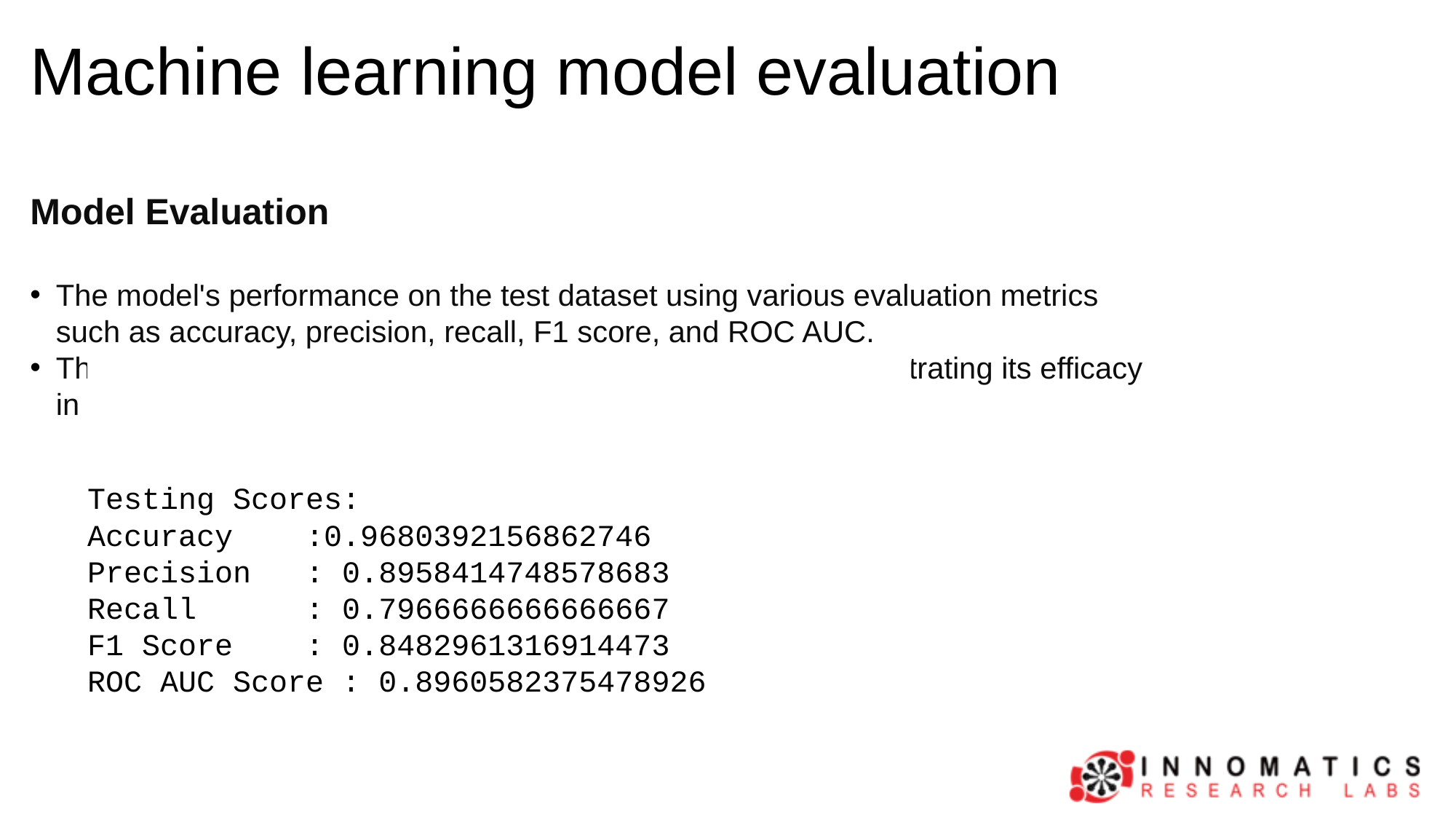

Machine learning model evaluation

Model Evaluation

The model's performance on the test dataset using various evaluation metrics such as accuracy, precision, recall, F1 score, and ROC AUC.
The decision tree classifier exhibited promising results, demonstrating its efficacy in predicting customer churn accurately.

Testing Scores:
Accuracy    :0.9680392156862746
Precision   : 0.8958414748578683
Recall      : 0.7966666666666667
F1 Score    : 0.8482961316914473
ROC AUC Score : 0.8960582375478926